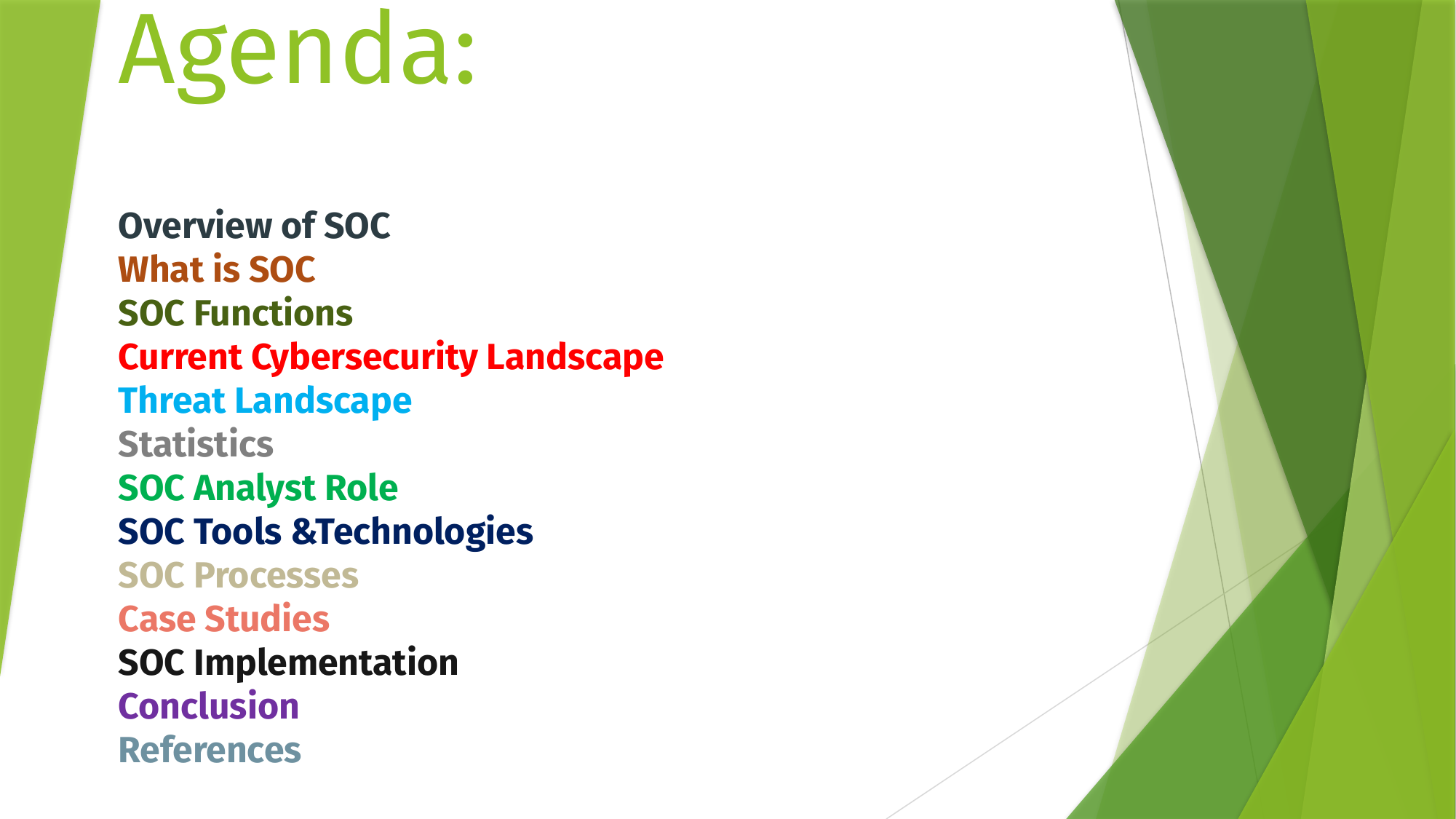

# Agenda: Overview of SOC What is SOC SOC Functions Current Cybersecurity Landscape Threat Landscape Statistics SOC Analyst Role SOC Tools &Technologies SOC Processes Case Studies SOC Implementation Conclusion References